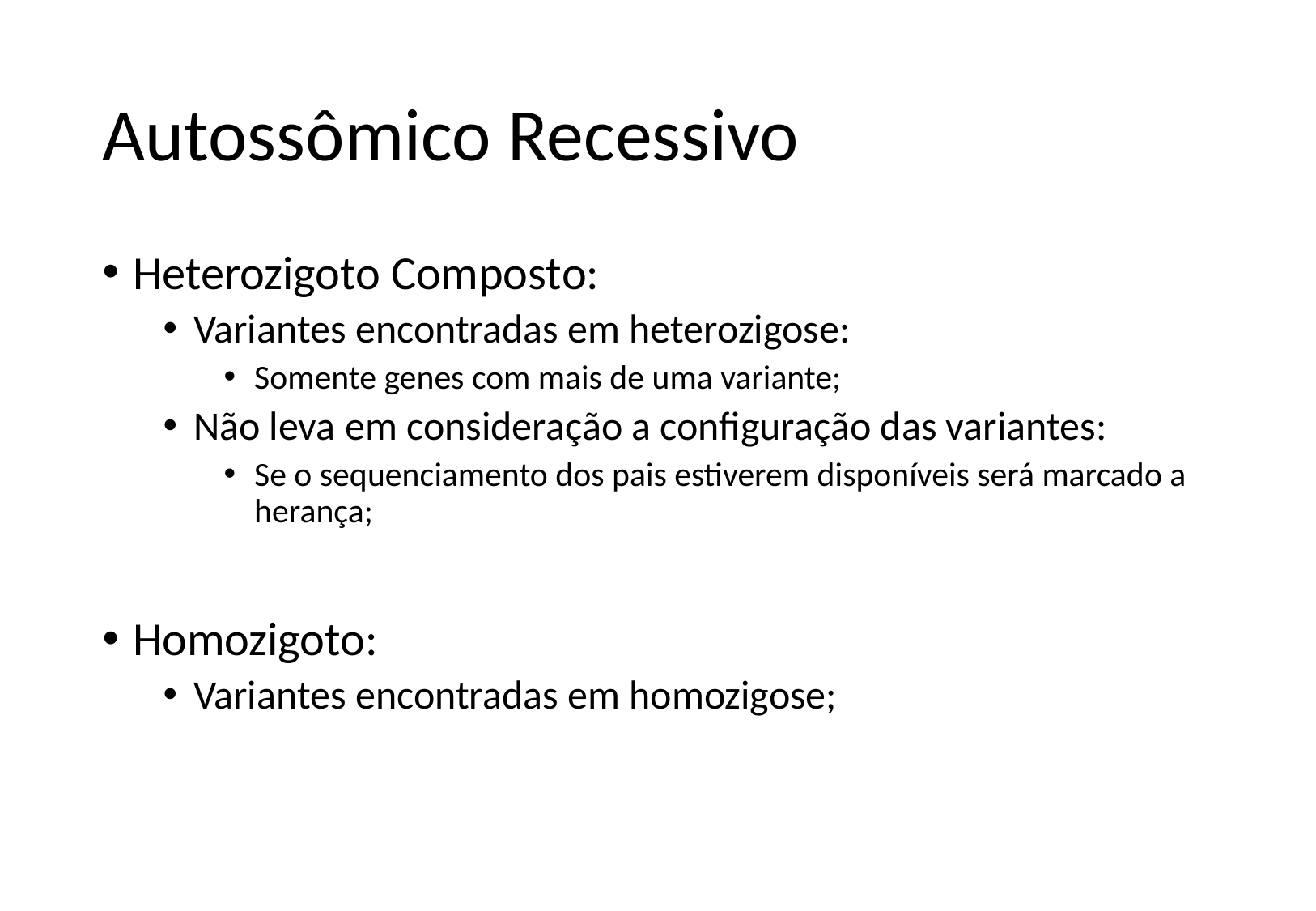

# Autossômico Recessivo
Heterozigoto Composto:
Variantes encontradas em heterozigose:
Somente genes com mais de uma variante;
Não leva em consideração a configuração das variantes:
Se o sequenciamento dos pais estiverem disponíveis será marcado a herança;

Homozigoto:
Variantes encontradas em homozigose;